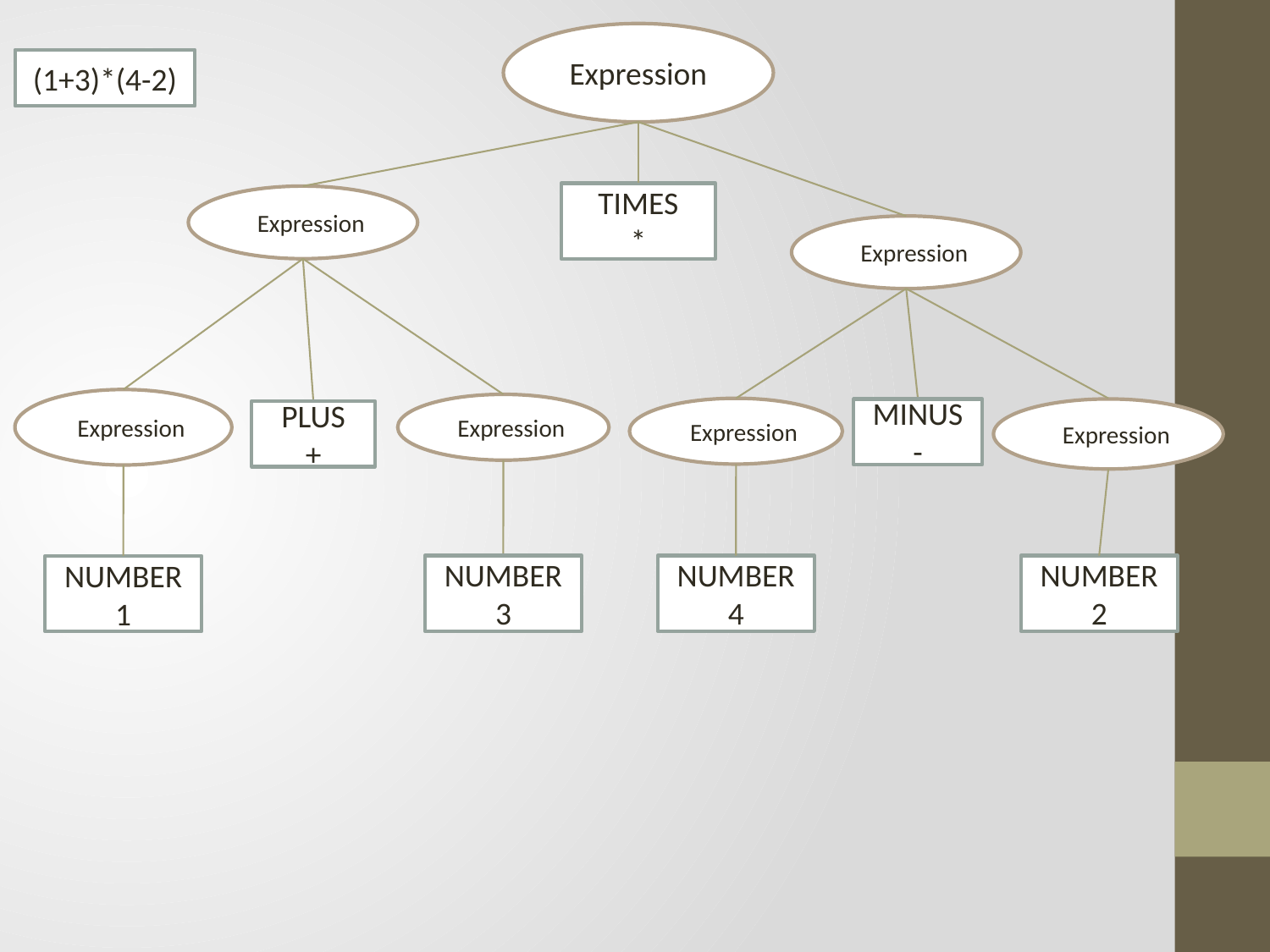

Expression
(1+3)*(4-2)
#
TIMES
*
Expression
Expression
Expression
Expression
Expression
MINUS
-
Expression
PLUS
+
NUMBER
3
NUMBER
4
NUMBER
2
NUMBER
1